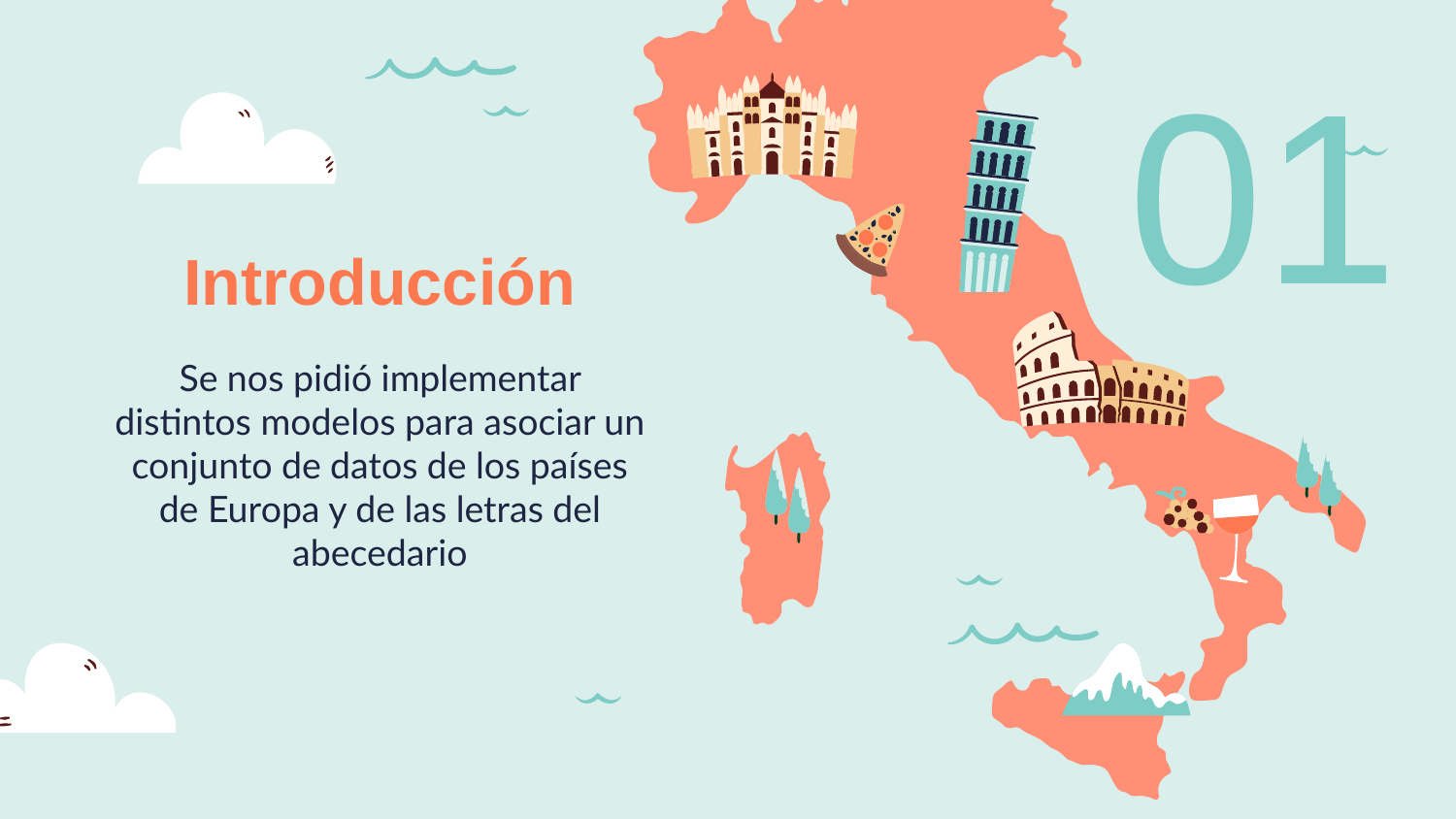

01

# Introducción

Se nos pidió implementar distintos modelos para asociar un conjunto de datos de los países de Europa y de las letras del abecedario